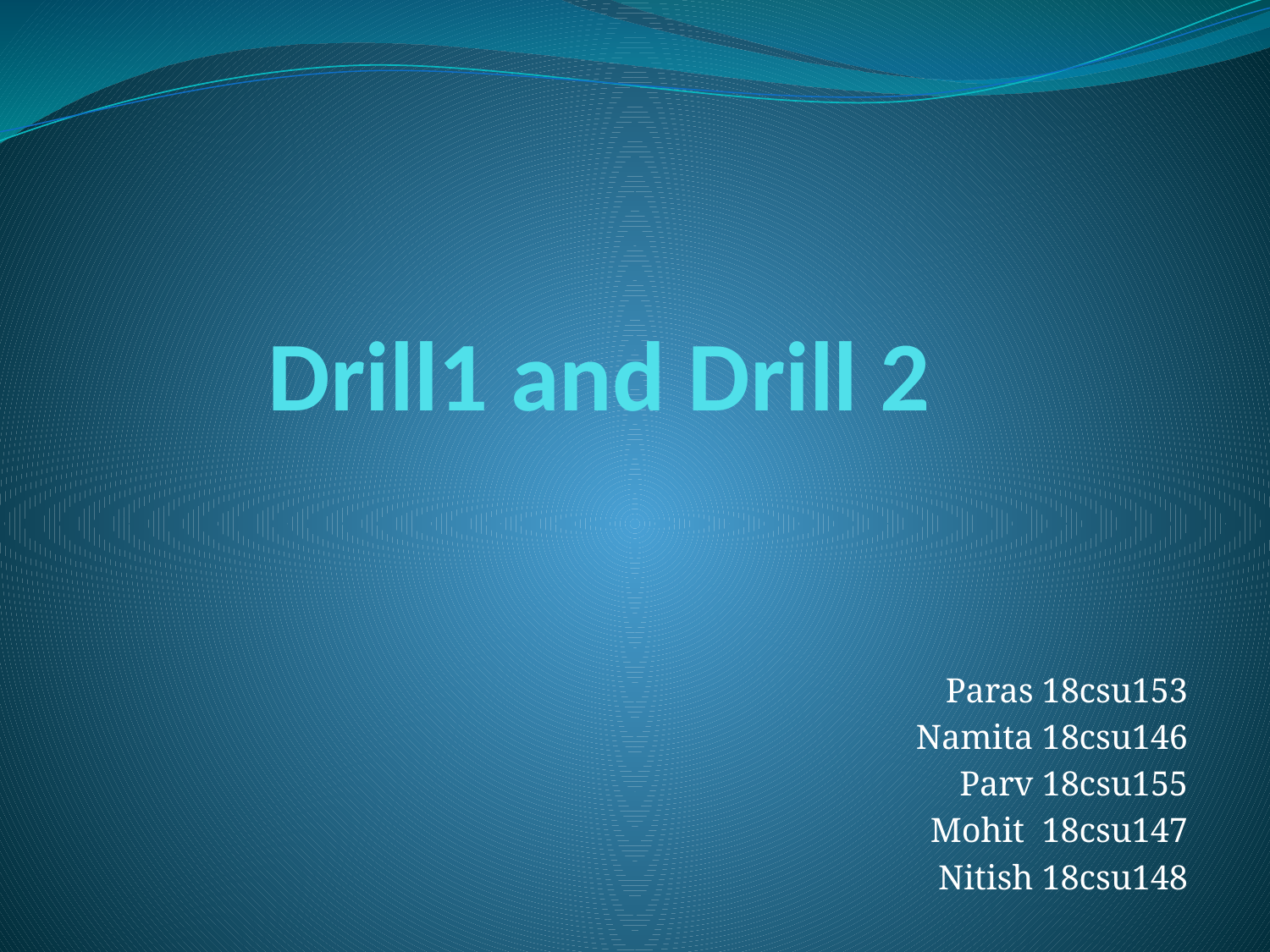

# Drill1 and Drill 2
Paras 18csu153
Namita 18csu146
Parv 18csu155
 Mohit  18csu147
Nitish 18csu148